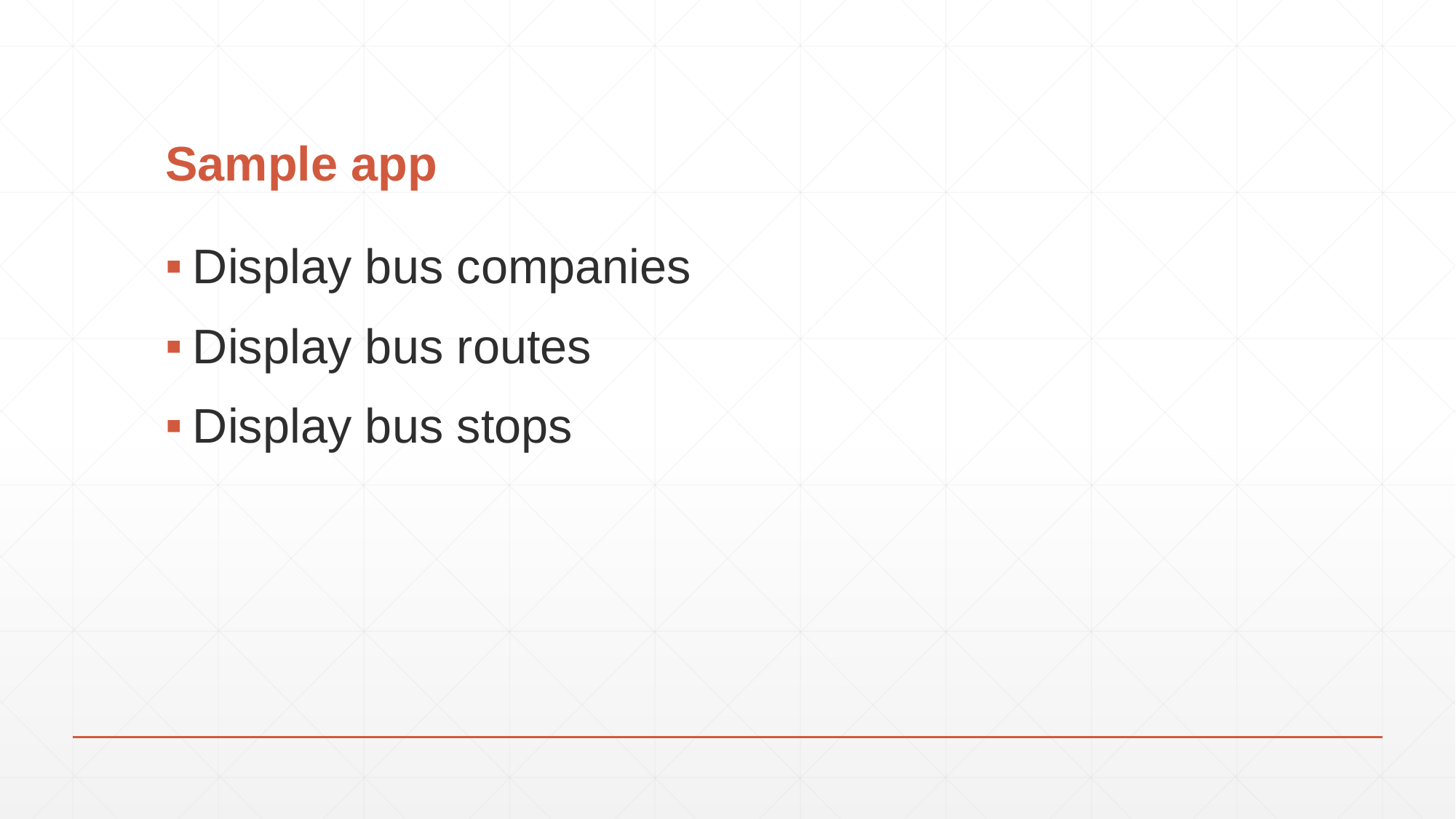

# Sample app
Display bus companies
Display bus routes
Display bus stops